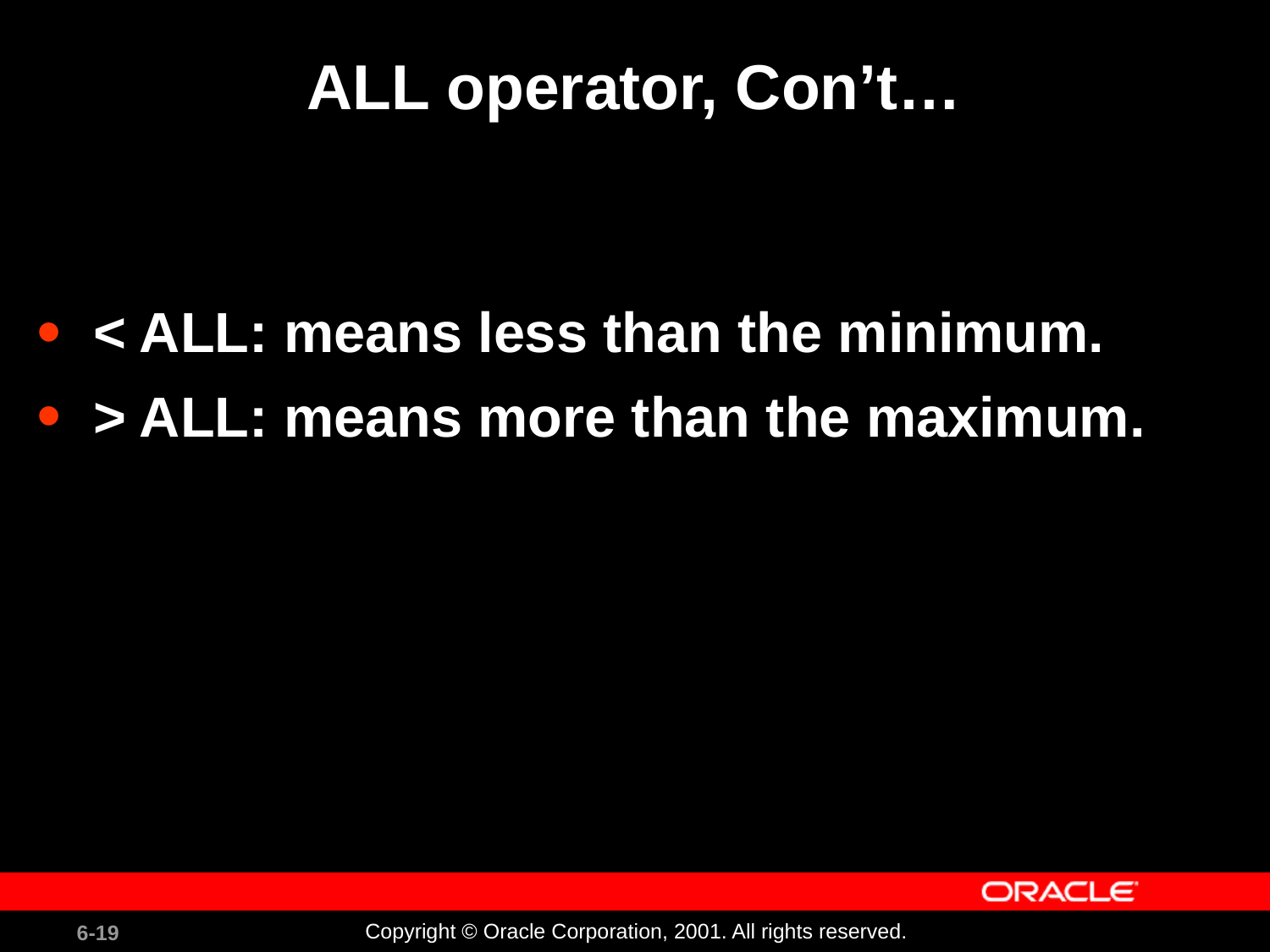

# ALL operator, Con’t…
< ALL: means less than the minimum.
> ALL: means more than the maximum.